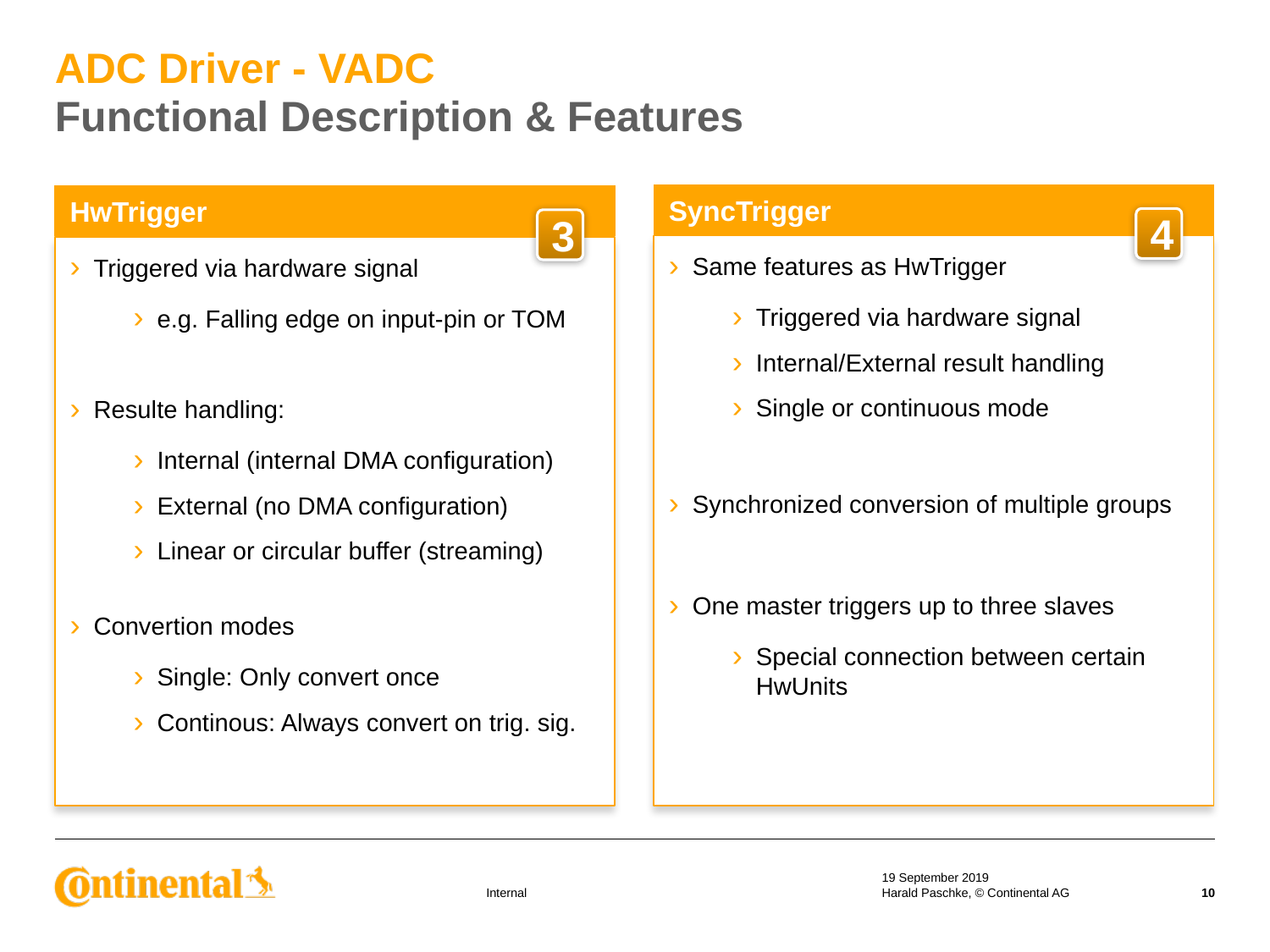

# ADC Driver - VADC Functional Description & Features
SyncTrigger
HwTrigger
4
3
Same features as HwTrigger
Triggered via hardware signal
Internal/External result handling
Single or continuous mode

Synchronized conversion of multiple groups

One master triggers up to three slaves
Special connection between certain HwUnits

Triggered via hardware signal
e.g. Falling edge on input-pin or TOM

Resulte handling:
Internal (internal DMA configuration)
External (no DMA configuration)
Linear or circular buffer (streaming)

Convertion modes
Single: Only convert once
Continous: Always convert on trig. sig.

19 September 2019
Harald Paschke, © Continental AG
10